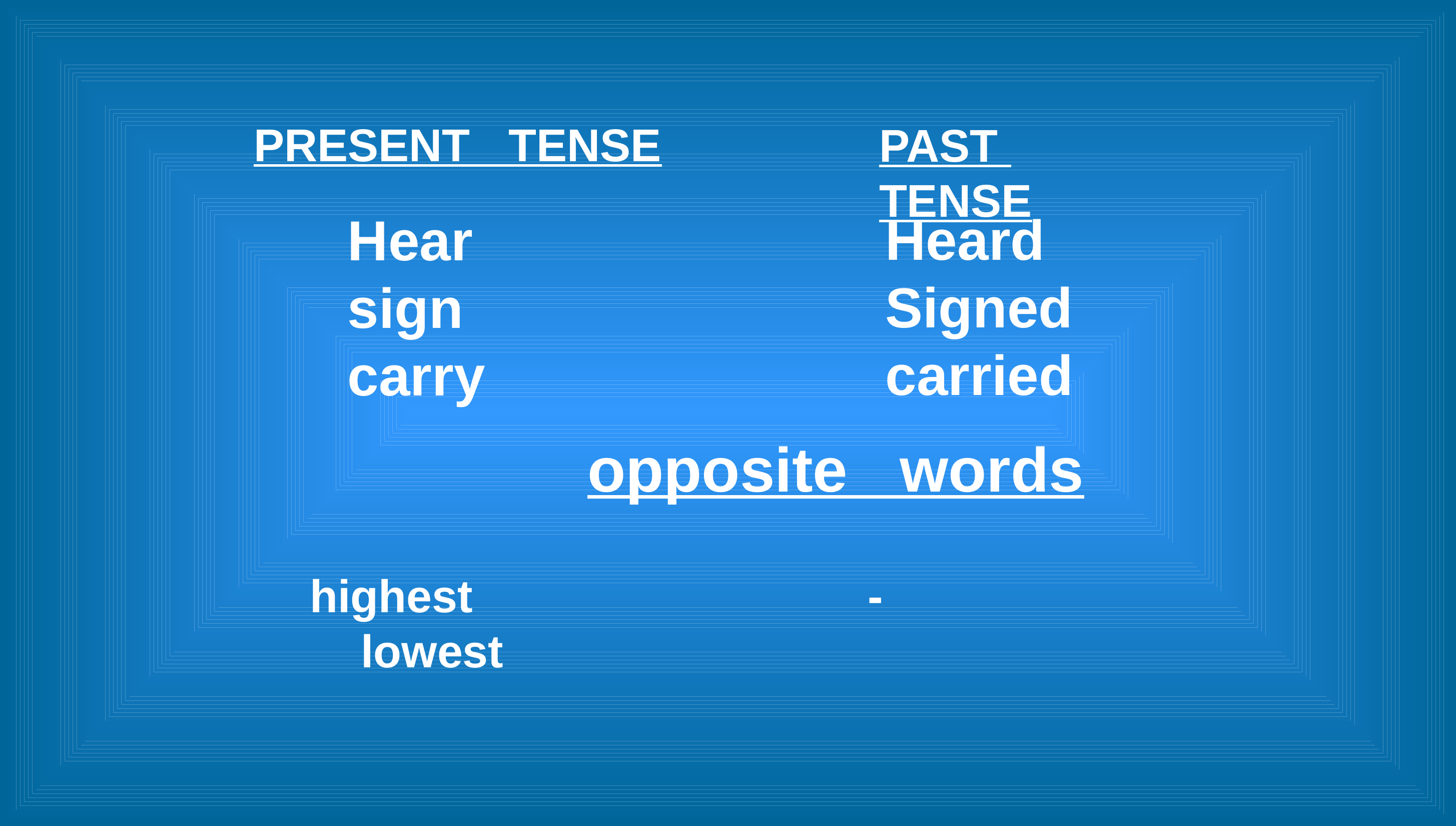

PRESENT   TENSE
PAST  TENSE
Heard
Signed
carried
Hear
sign
carry
            opposite   words
highest                               -                          lowest